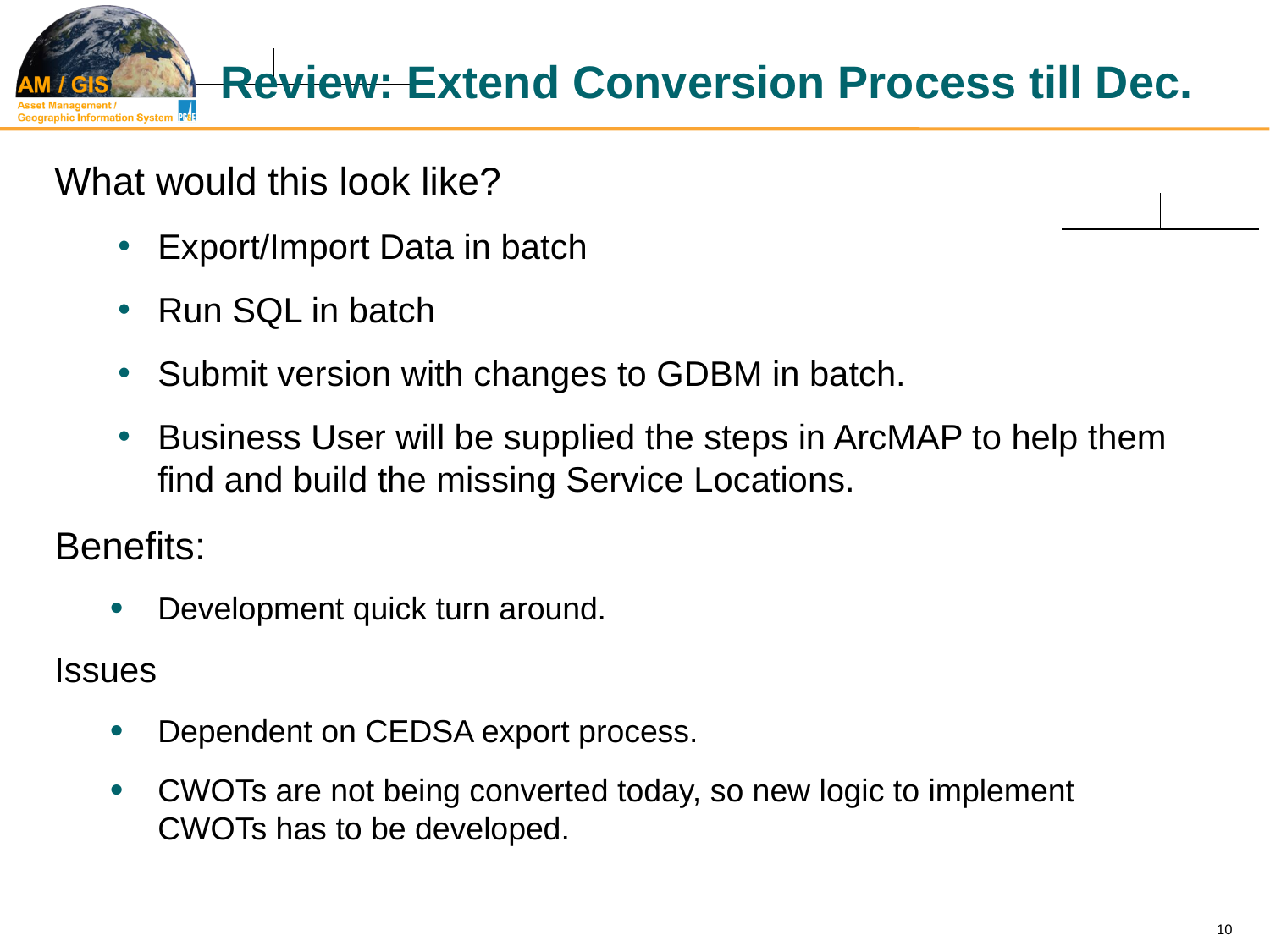

# Review: Extend Conversion Process till Dec.
What would this look like?
Export/Import Data in batch
Run SQL in batch
Submit version with changes to GDBM in batch.
Business User will be supplied the steps in ArcMAP to help them find and build the missing Service Locations.
Benefits:
Development quick turn around.
Issues
Dependent on CEDSA export process.
CWOTs are not being converted today, so new logic to implement CWOTs has to be developed.
10